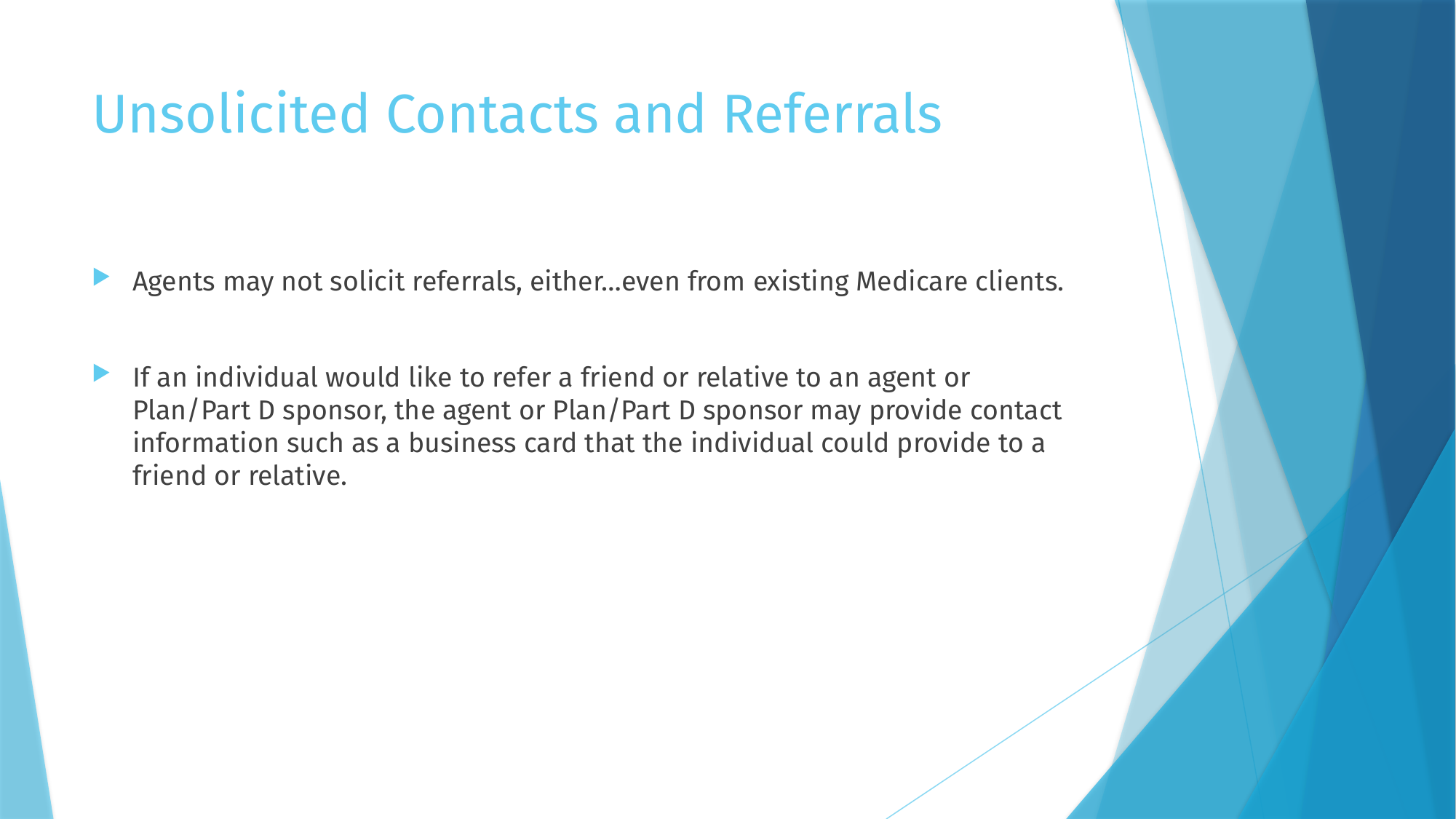

# Unsolicited Contacts and Referrals
Agents may not solicit referrals, either…even from existing Medicare clients.

If an individual would like to refer a friend or relative to an agent or Plan/Part D sponsor, the agent or Plan/Part D sponsor may provide contact information such as a business card that the individual could provide to a friend or relative.